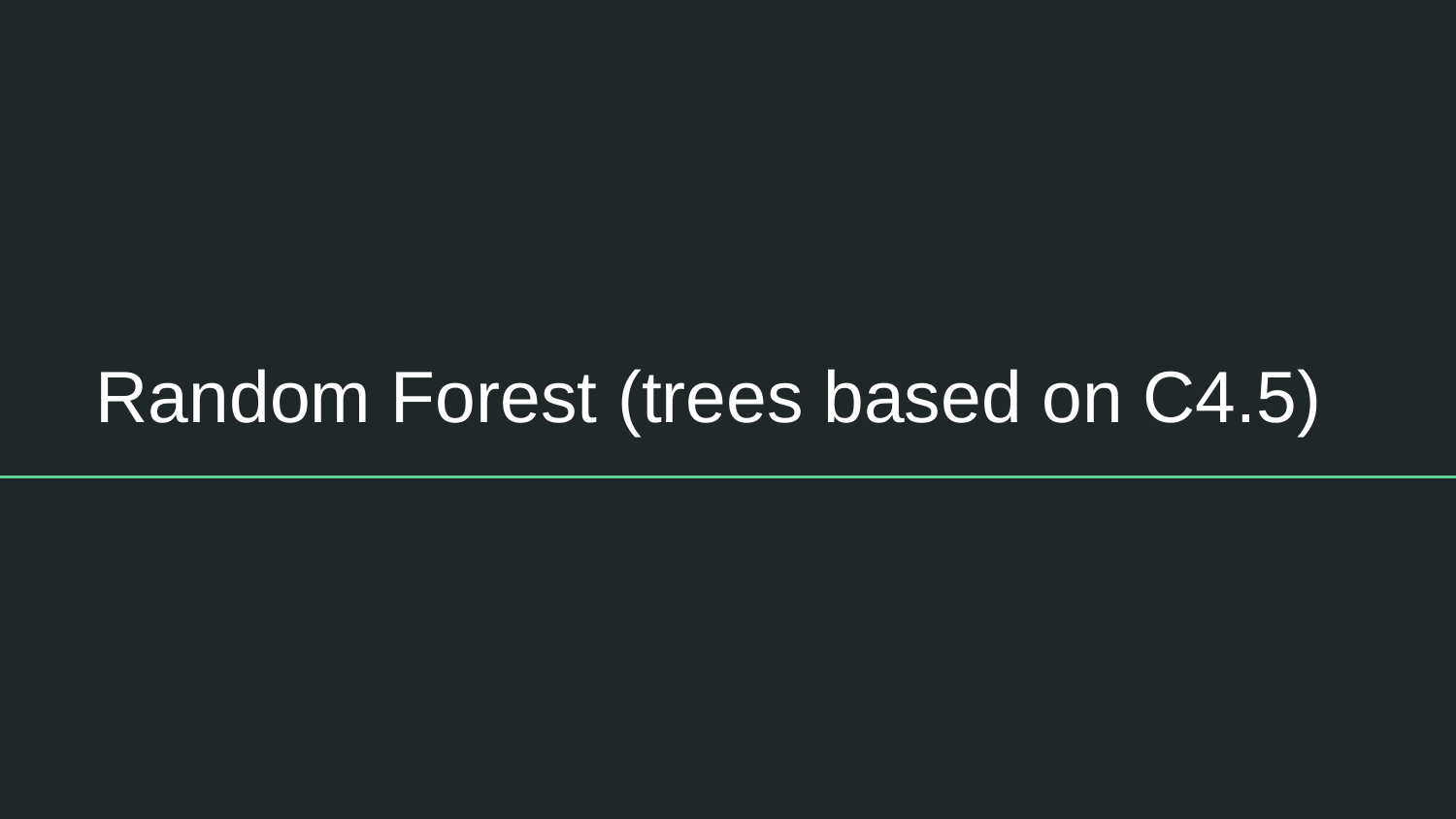

# Random Forest (trees based on C4.5)